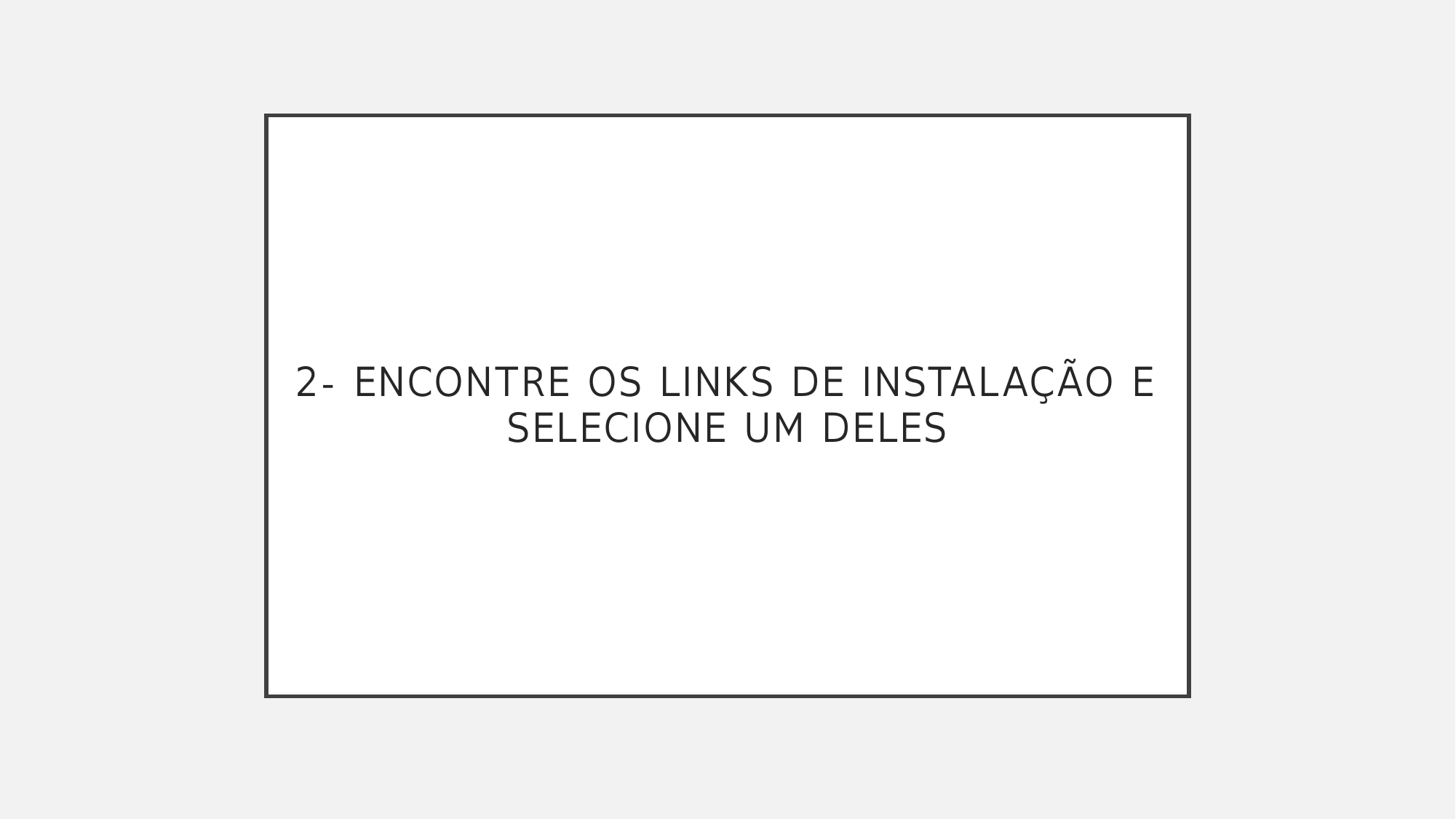

# 2- encontre os links de instalação e selecione um deles